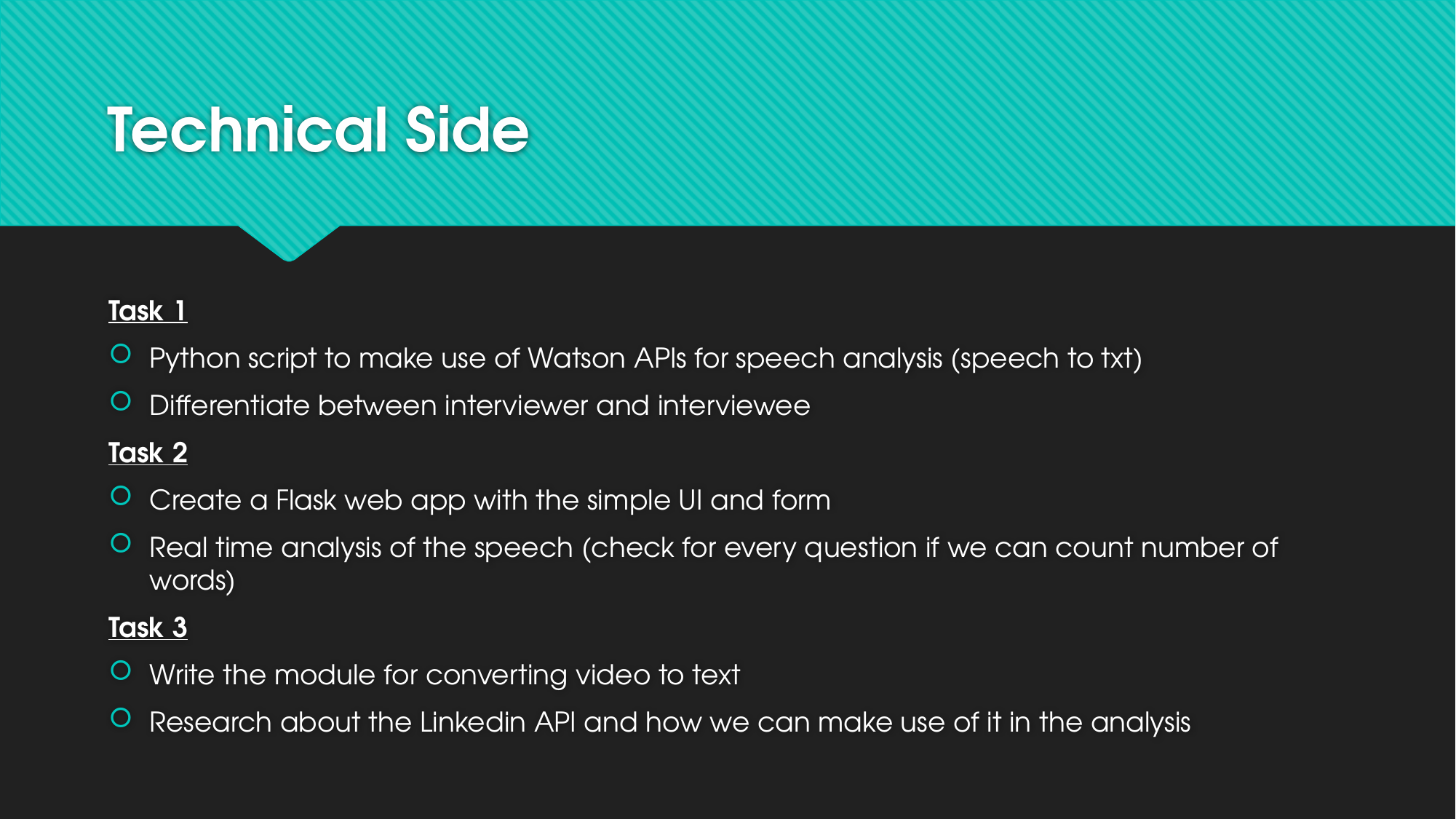

# Technical Side
Task 1
Python script to make use of Watson APIs for speech analysis (speech to txt)
Differentiate between interviewer and interviewee
Task 2
Create a Flask web app with the simple UI and form
Real time analysis of the speech (check for every question if we can count number of words)
Task 3
Write the module for converting video to text
Research about the Linkedin API and how we can make use of it in the analysis